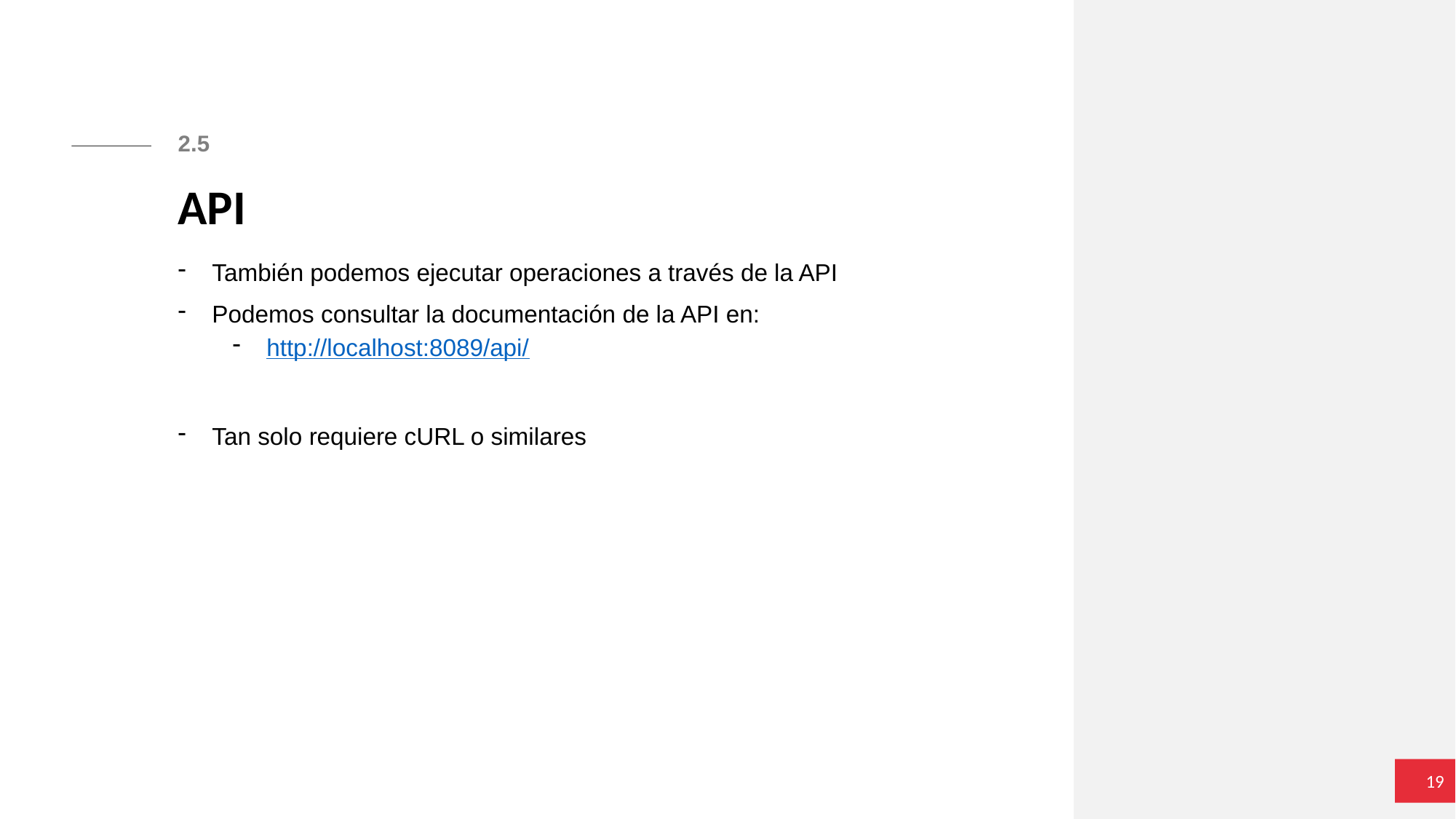

2.5
# API
También podemos ejecutar operaciones a través de la API
Podemos consultar la documentación de la API en:
http://localhost:8089/api/

Tan solo requiere cURL o similares
19